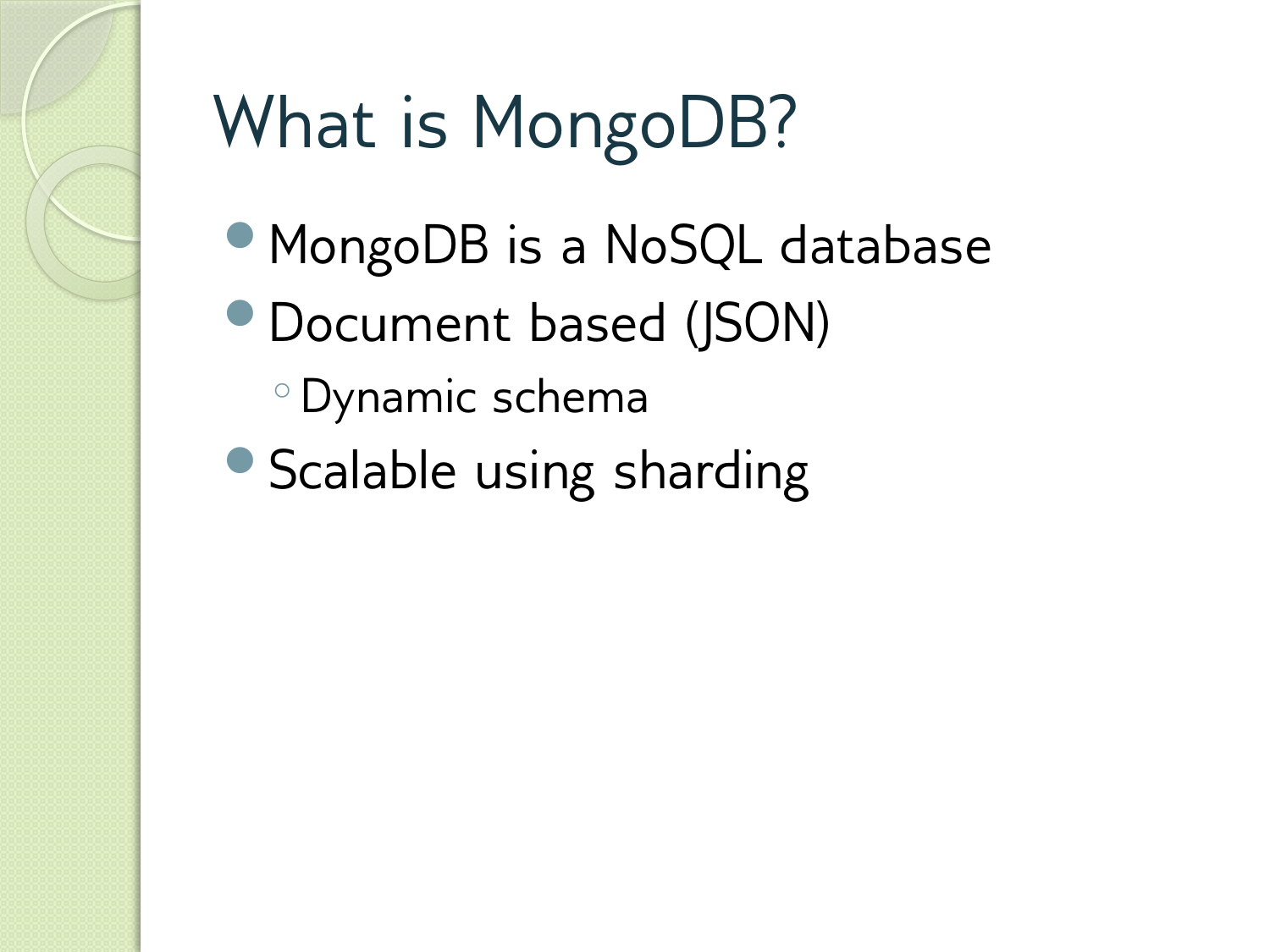

# What is MongoDB?
MongoDB is a NoSQL database
Document based (JSON)
Dynamic schema
Scalable using sharding